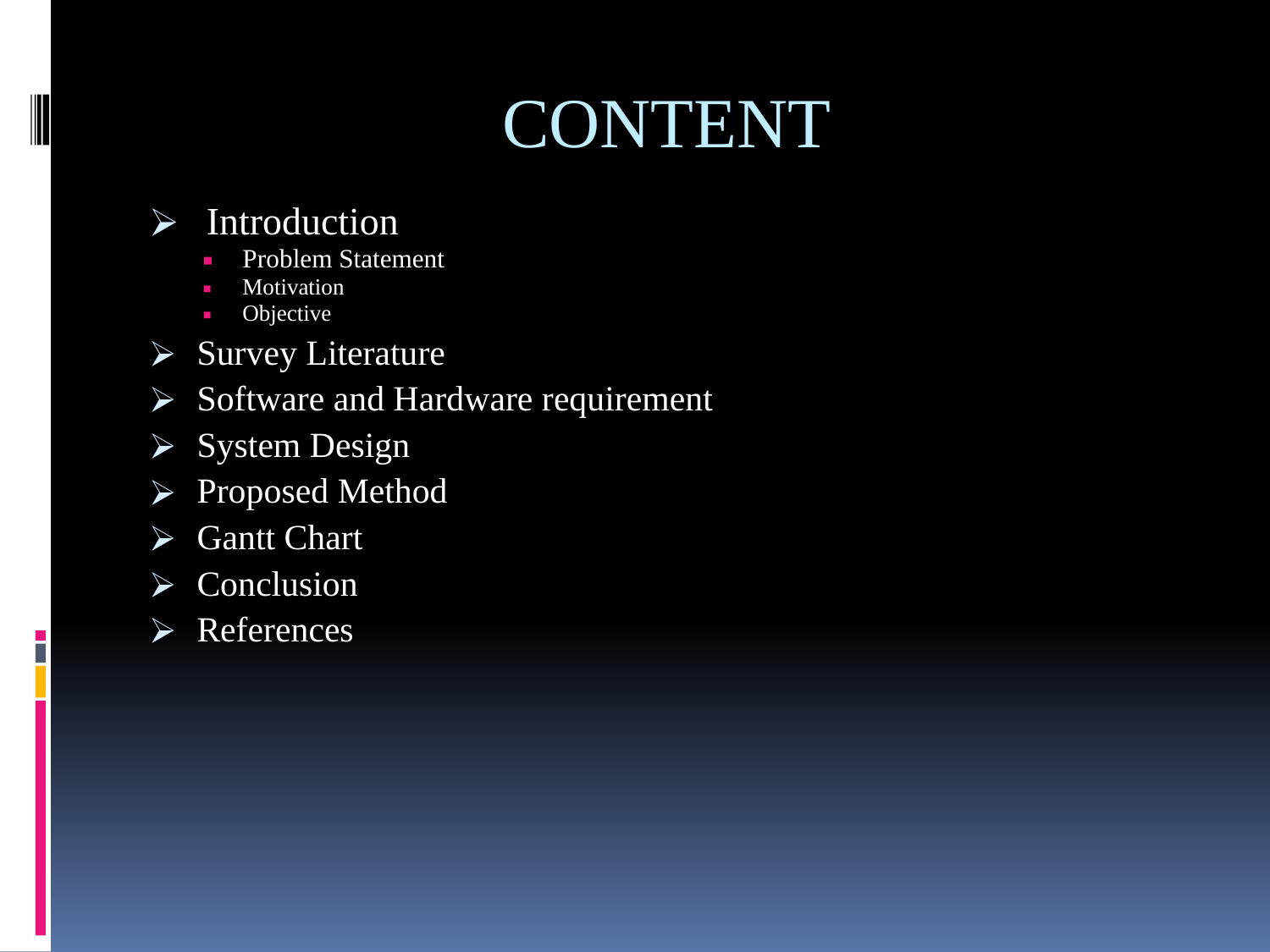

# CONTENT
 Introduction
Problem Statement
Motivation
Objective
Survey Literature
Software and Hardware requirement
System Design
Proposed Method
Gantt Chart
Conclusion
References